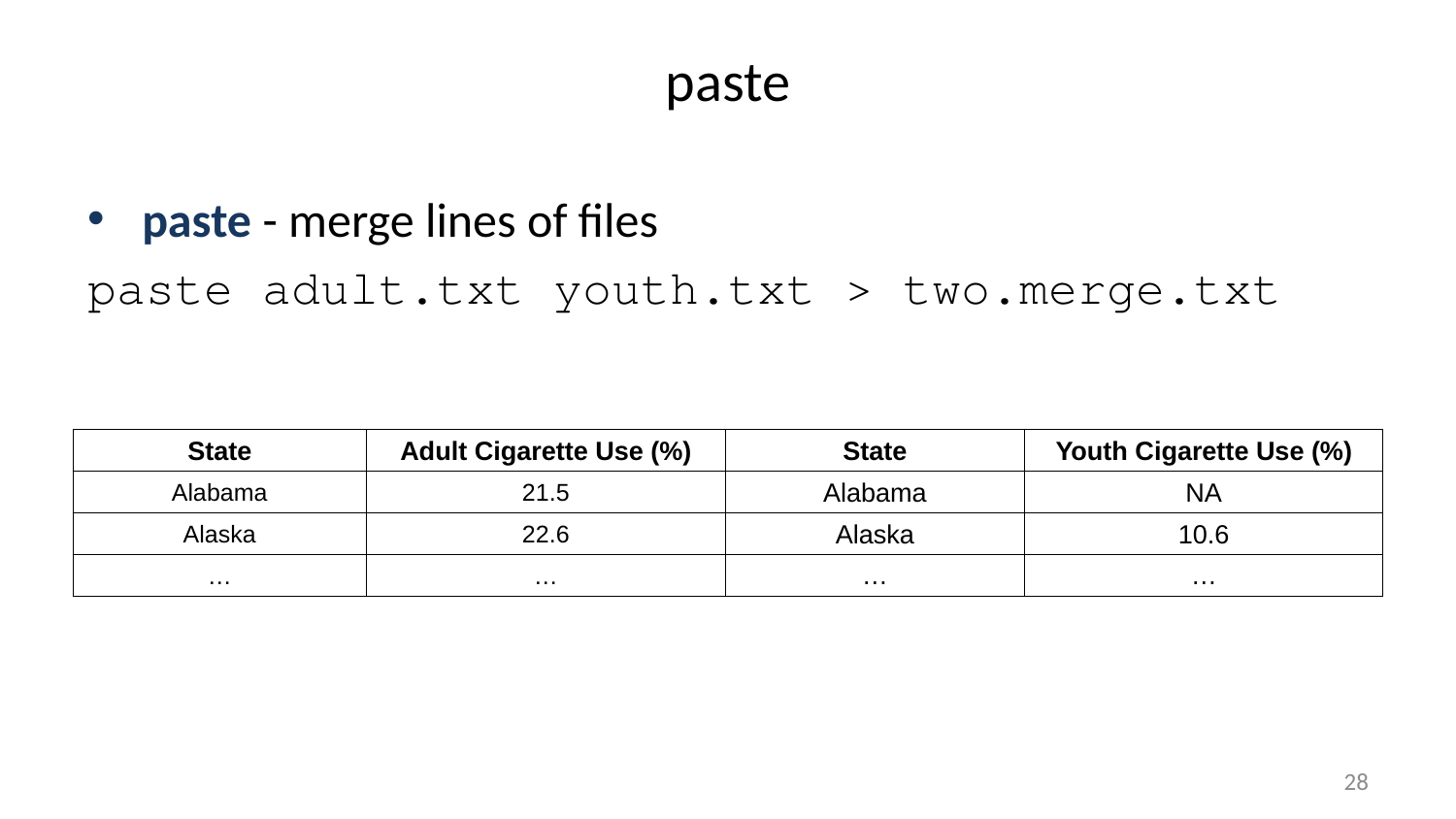

# paste
paste - merge lines of files
paste adult.txt youth.txt > two.merge.txt
| State | Adult Cigarette Use (%) | State | Youth Cigarette Use (%) |
| --- | --- | --- | --- |
| Alabama | 21.5 | Alabama | NA |
| Alaska | 22.6 | Alaska | 10.6 |
| … | … | … | … |
28